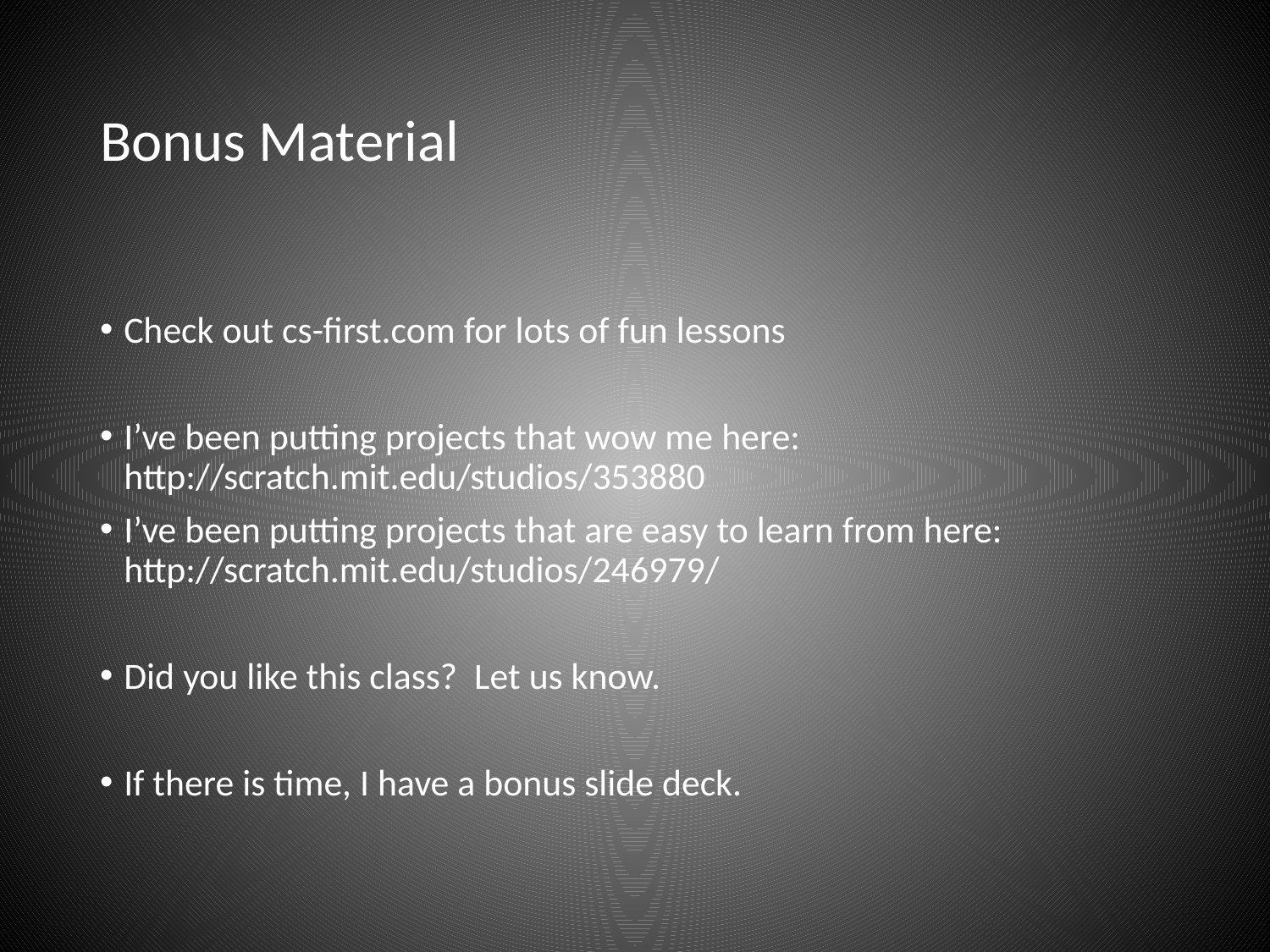

# Bonus Material

Check out cs-first.com for lots of fun lessons

I’ve been putting projects that wow me here: http://scratch.mit.edu/studios/353880
I’ve been putting projects that are easy to learn from here: http://scratch.mit.edu/studios/246979/

Did you like this class?  Let us know.

If there is time, I have a bonus slide deck.